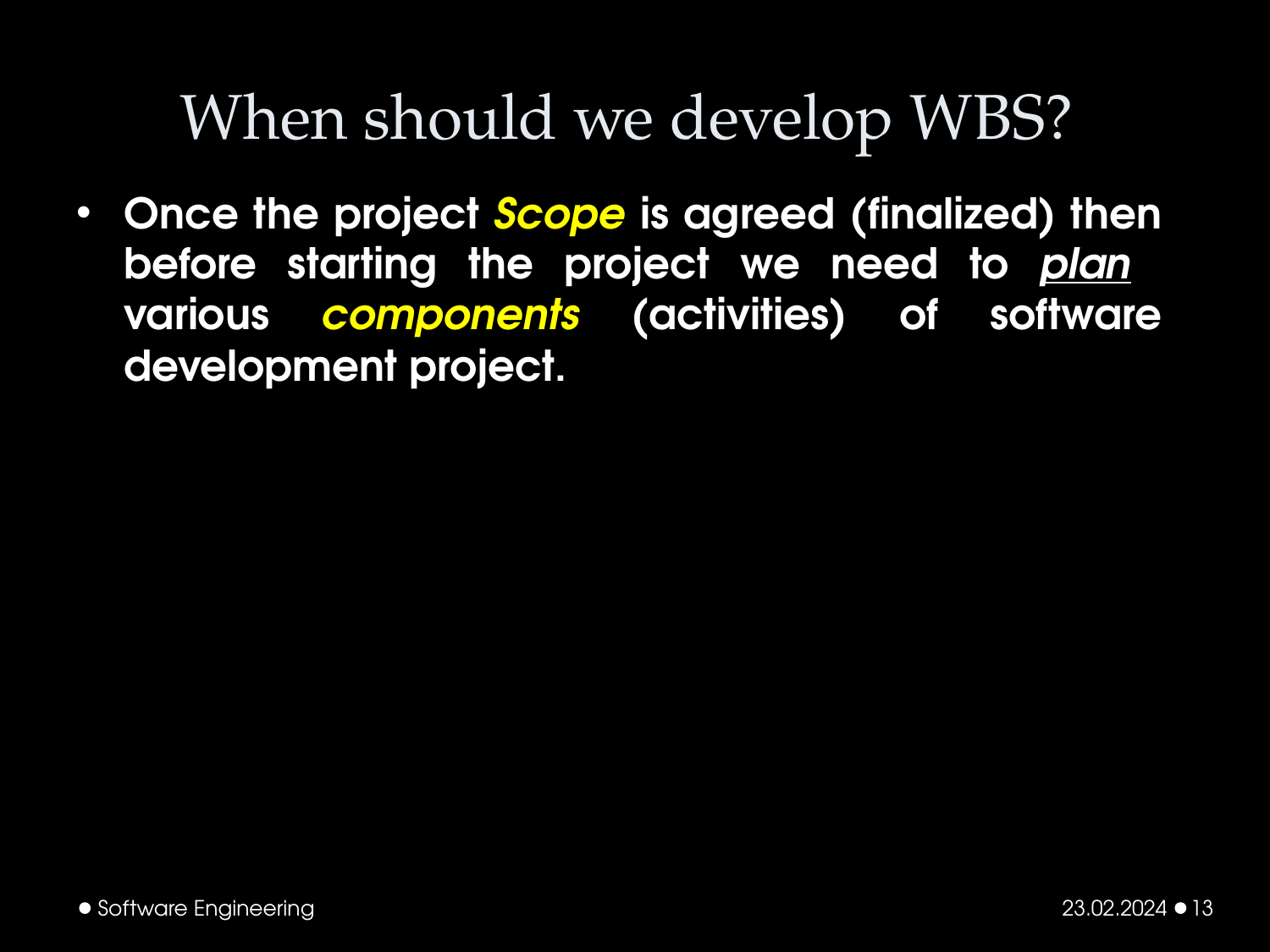

# When should we develop WBS?
Once the project Scope is agreed (finalized) then before starting the project we need to plan  various components (activities) of software development project.

Software Engineering
23.02.2024
13